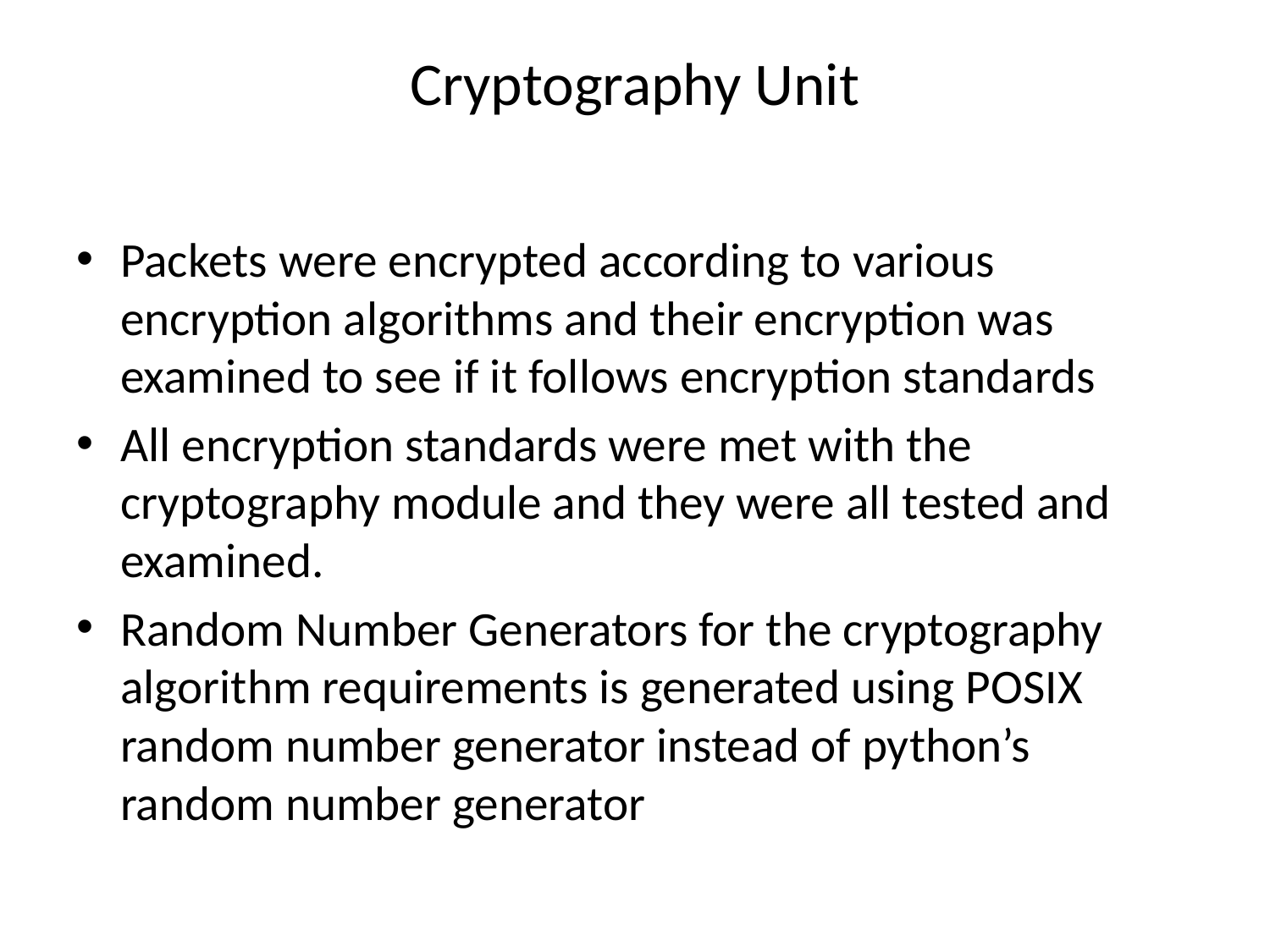

# Cryptography Unit
Packets were encrypted according to various encryption algorithms and their encryption was examined to see if it follows encryption standards
All encryption standards were met with the cryptography module and they were all tested and examined.
Random Number Generators for the cryptography algorithm requirements is generated using POSIX random number generator instead of python’s random number generator